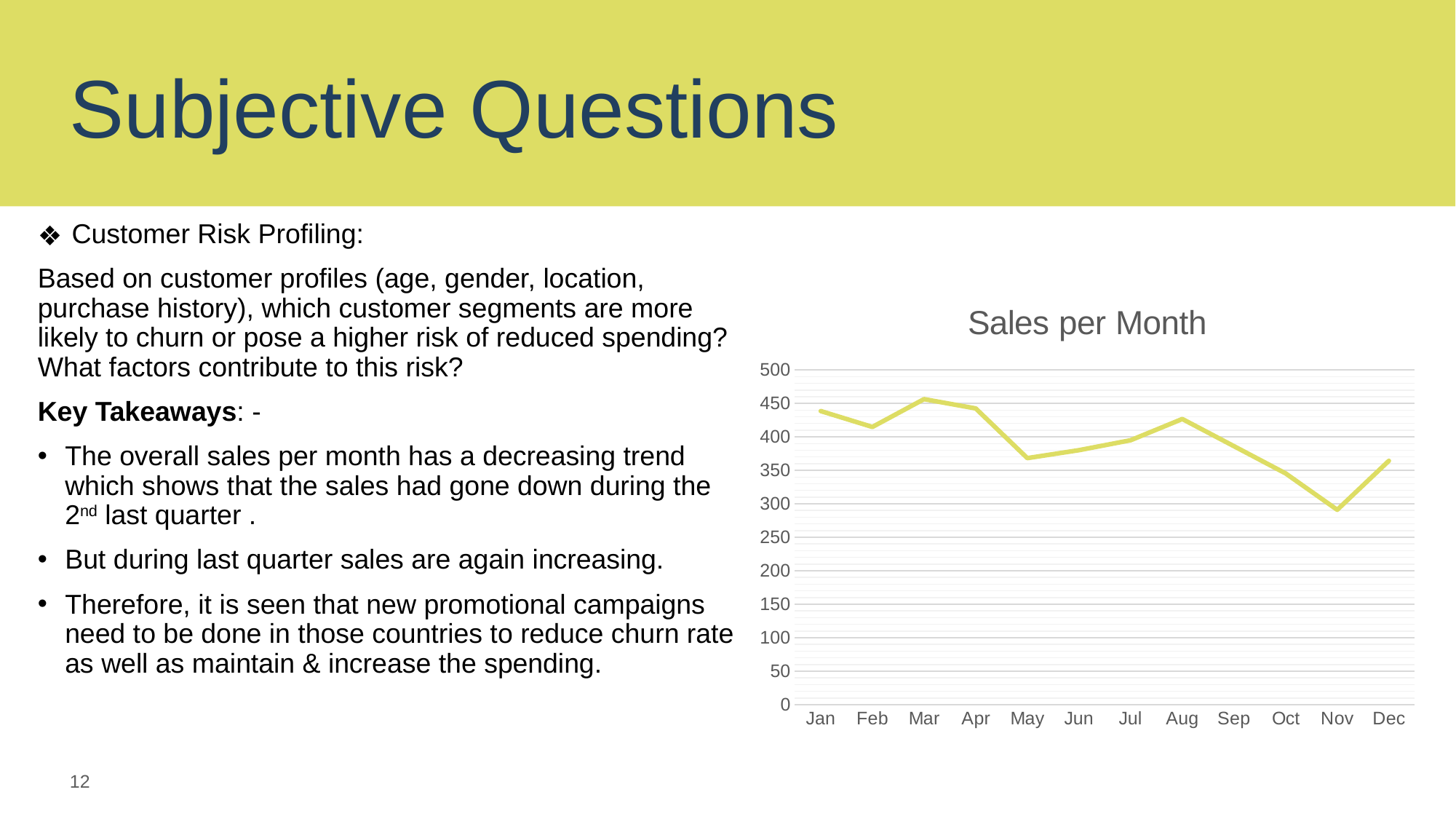

# Subjective Questions
Customer Risk Profiling:
Based on customer profiles (age, gender, location, purchase history), which customer segments are more likely to churn or pose a higher risk of reduced spending? What factors contribute to this risk?
Key Takeaways: -
The overall sales per month has a decreasing trend which shows that the sales had gone down during the 2nd last quarter .
But during last quarter sales are again increasing.
Therefore, it is seen that new promotional campaigns need to be done in those countries to reduce churn rate as well as maintain & increase the spending.

### Chart: Sales per Month

| Category | Total |
|---|---|
| Jan | 438.57 |
| Feb | 414.81000000000006 |
| Mar | 456.39 |
| Apr | 442.5299999999999 |
| May | 368.2800000000001 |
| Jun | 380.16 |
| Jul | 395.0100000000001 |
| Aug | 426.6900000000001 |
| Sep | 386.09999999999997 |
| Oct | 345.5099999999998 |
| Nov | 291.05999999999995 |
| Dec | 364.32 |
12